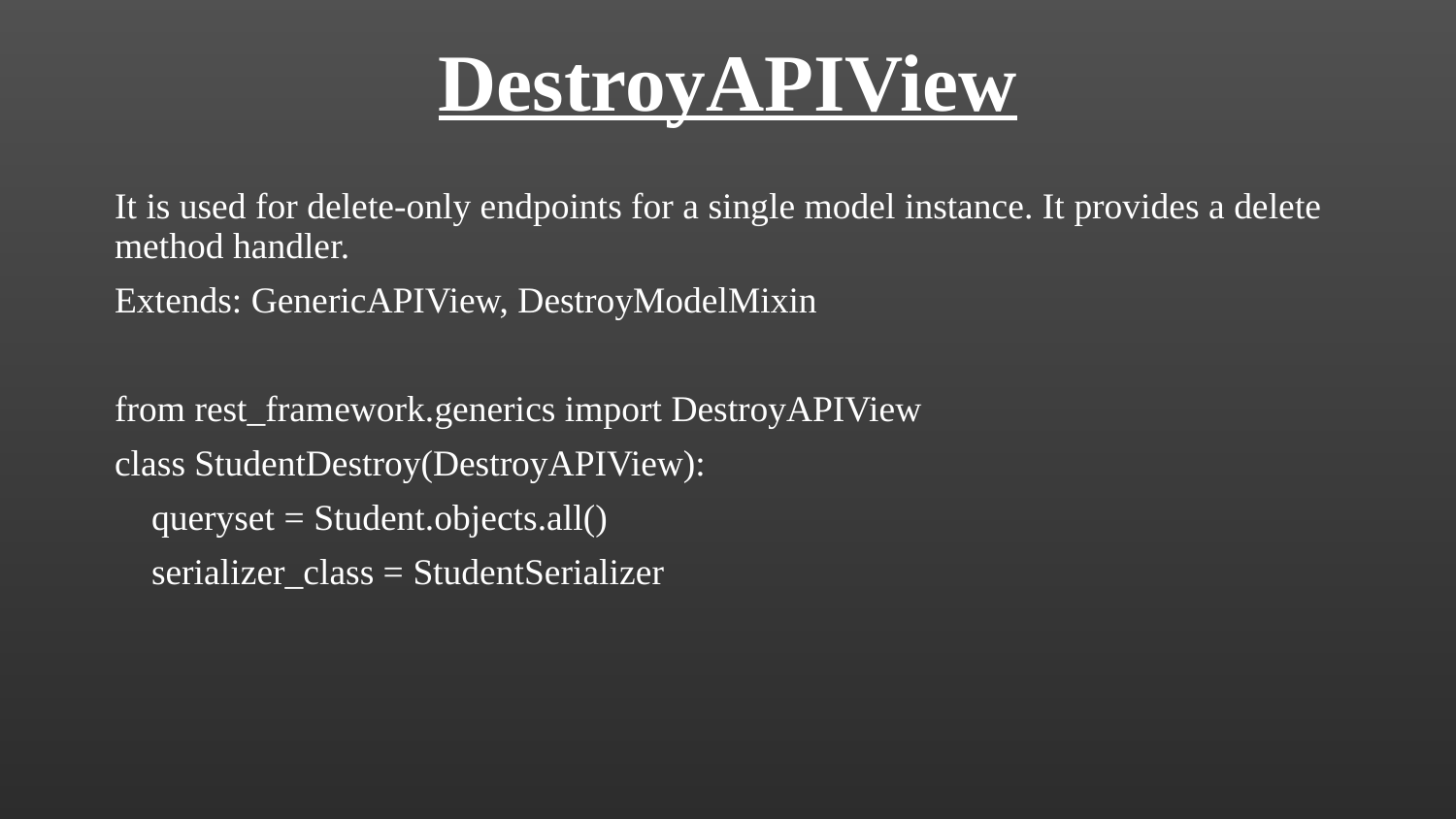

# DestroyAPIView
It is used for delete-only endpoints for a single model instance. It provides a delete method handler.
Extends: GenericAPIView, DestroyModelMixin

from rest_framework.generics import DestroyAPIView
class StudentDestroy(DestroyAPIView):
    queryset = Student.objects.all()
    serializer_class = StudentSerializer